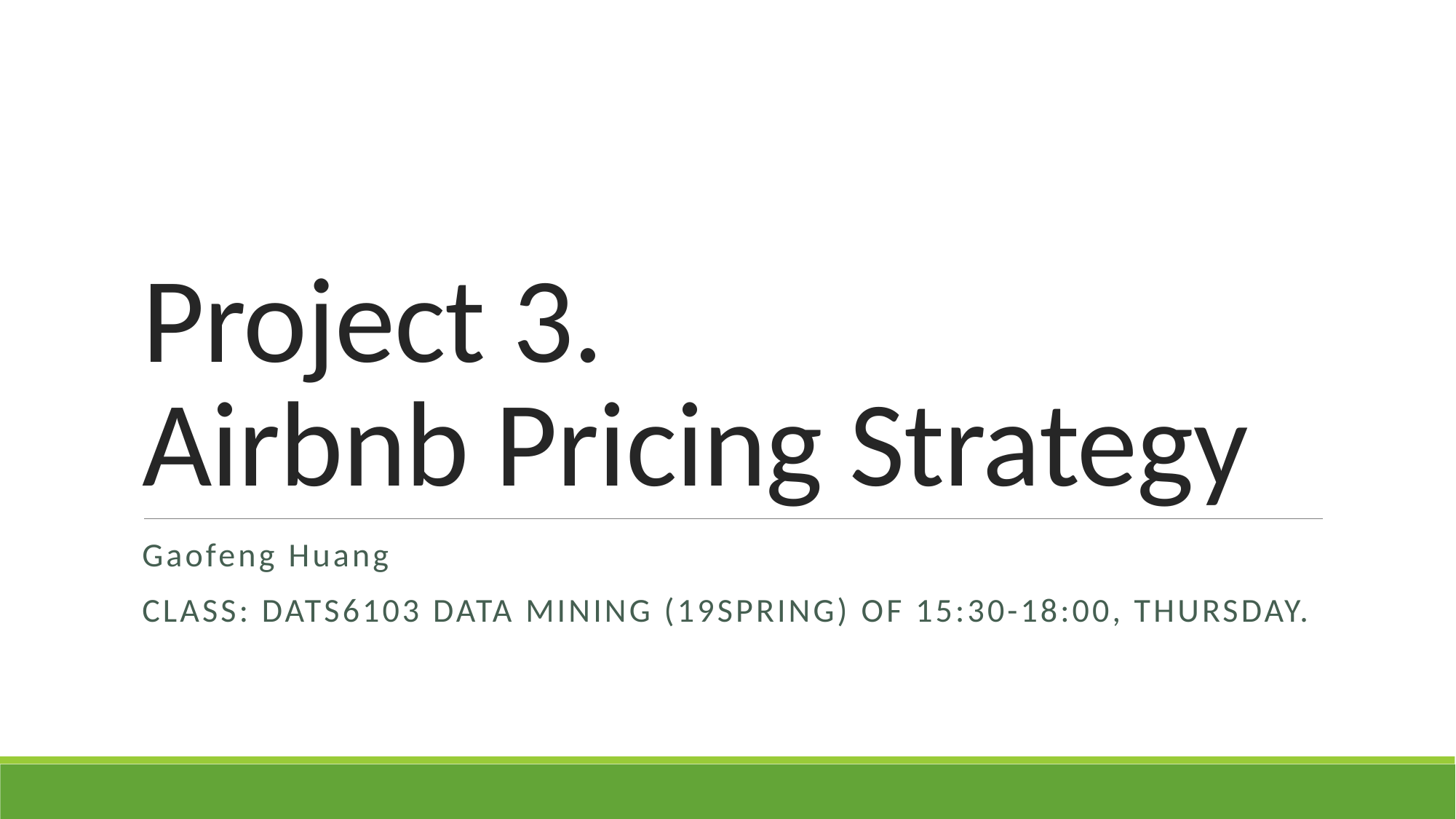

# Project 3. Airbnb Pricing Strategy
Gaofeng Huang
Class: DATS6103 Data Mining (19Spring) of 15:30-18:00, Thursday.